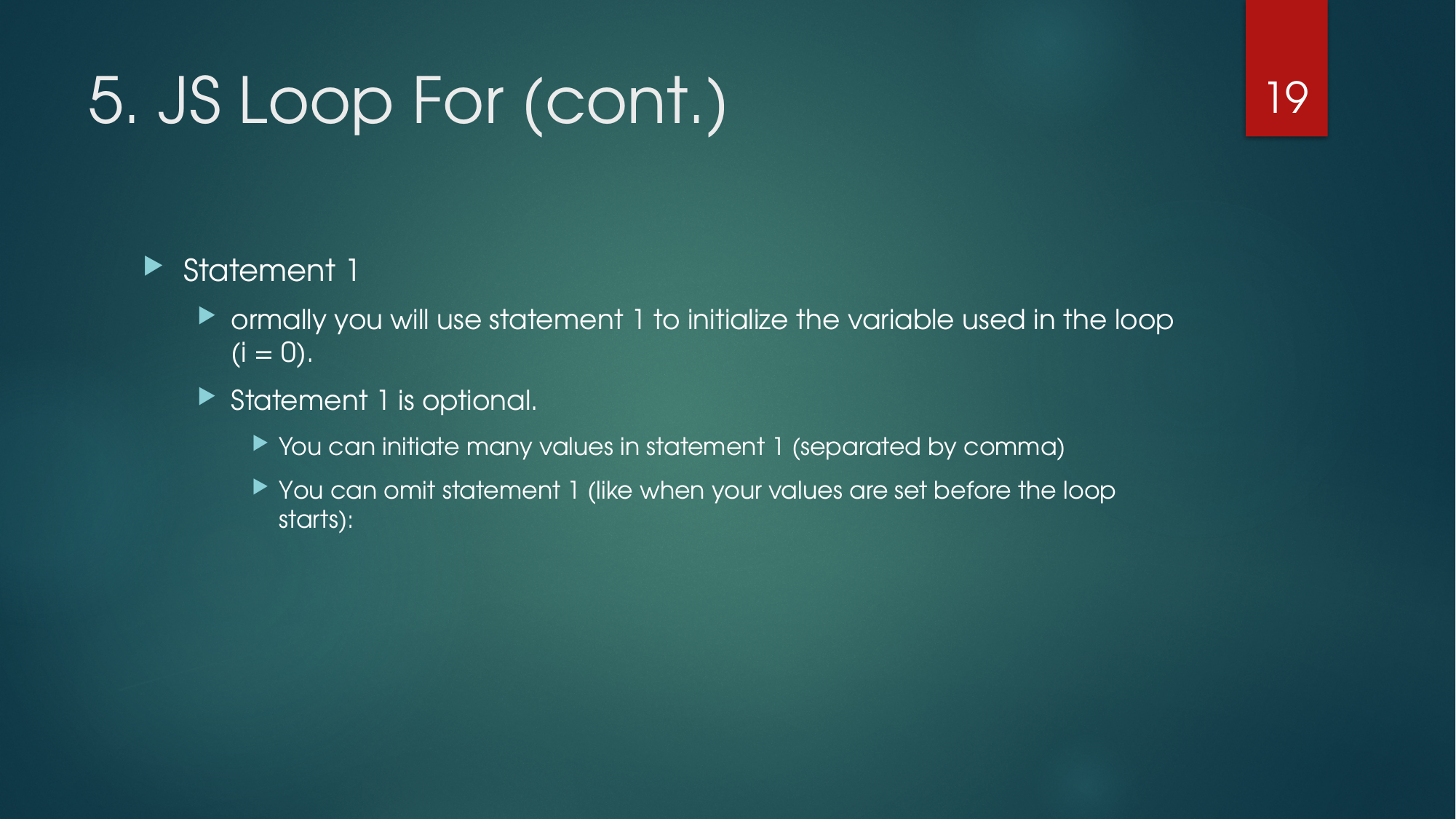

19
# 5. JS Loop For (cont.)
Statement 1
ormally you will use statement 1 to initialize the variable used in the loop (i = 0).
Statement 1 is optional.
You can initiate many values in statement 1 (separated by comma)
You can omit statement 1 (like when your values are set before the loop starts):